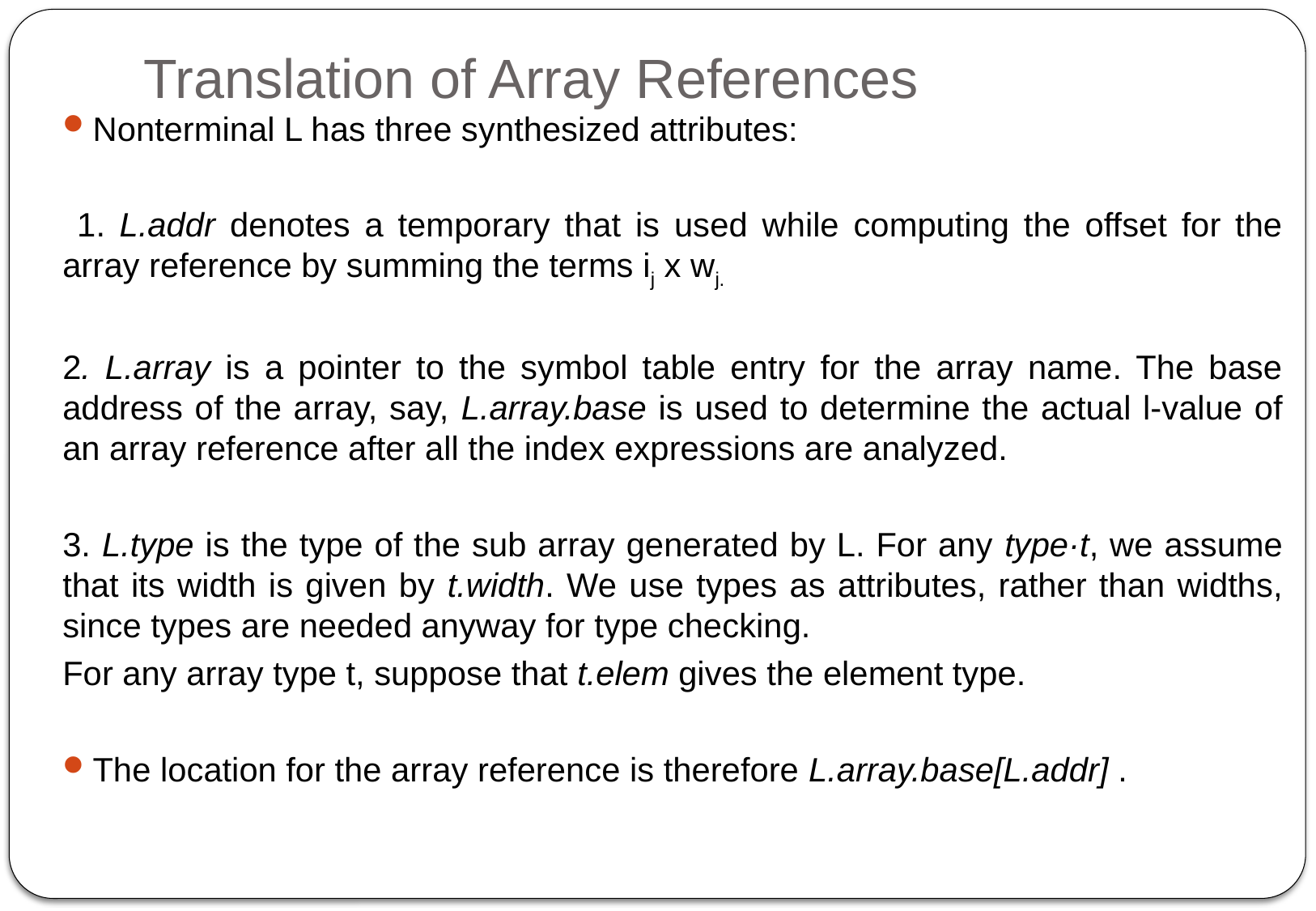

# Translation of Array References
Nonterminal L has three synthesized attributes:

 1. L.addr denotes a temporary that is used while computing the offset for the array reference by summing the terms ij x wj.

2. L.array is a pointer to the symbol table entry for the array name. The base address of the array, say, L.array.base is used to determine the actual l-value of an array reference after all the index expressions are analyzed.

3. L.type is the type of the sub array generated by L. For any type·t, we assume that its width is given by t.width. We use types as attributes, rather than widths, since types are needed anyway for type checking.
For any array type t, suppose that t.elem gives the element type.

The location for the array reference is therefore L.array.base[L.addr] .